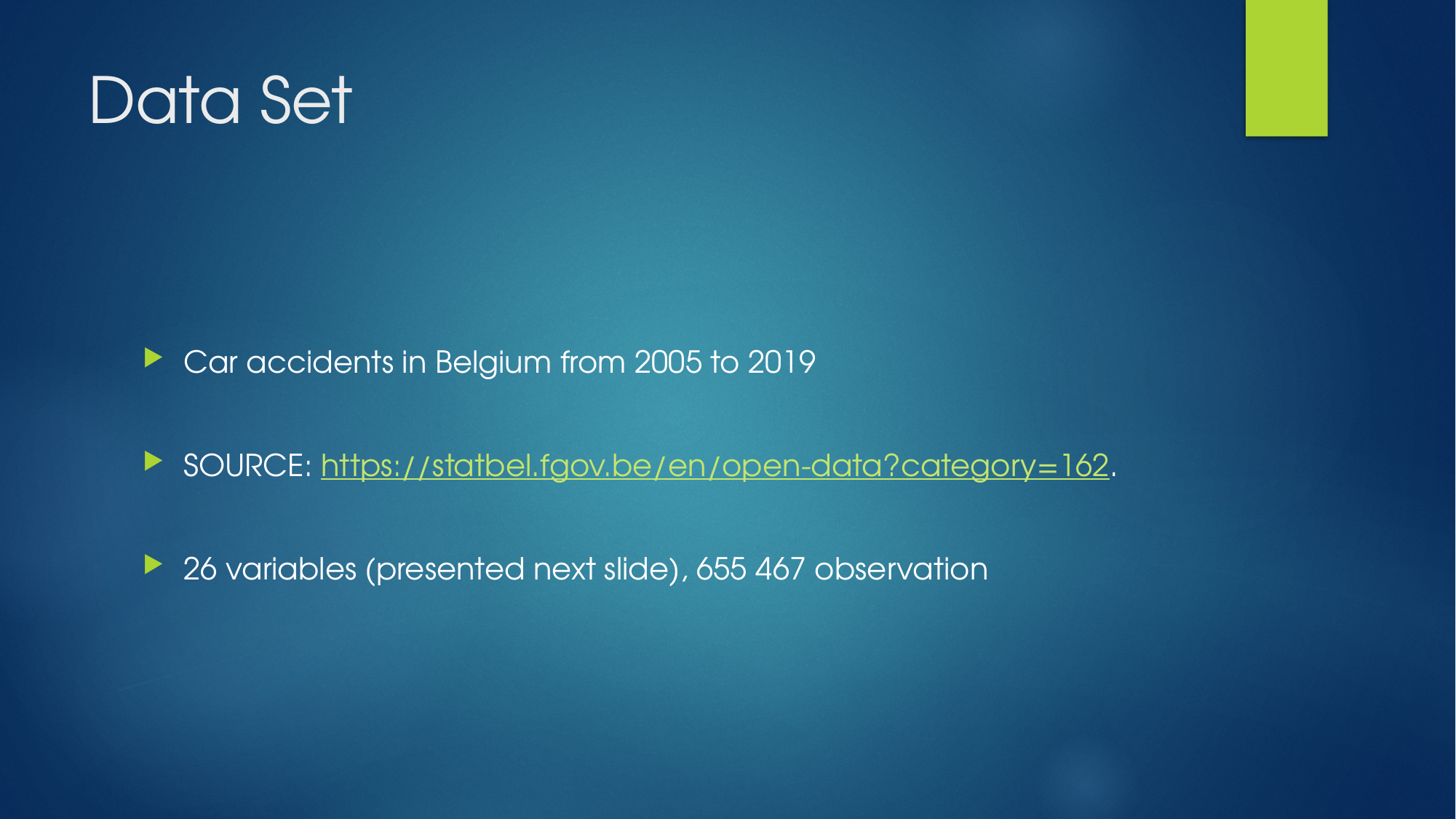

# Data Set
Car accidents in Belgium from 2005 to 2019

SOURCE: https://statbel.fgov.be/en/open-data?category=162.

26 variables (presented next slide), 655 467 observation